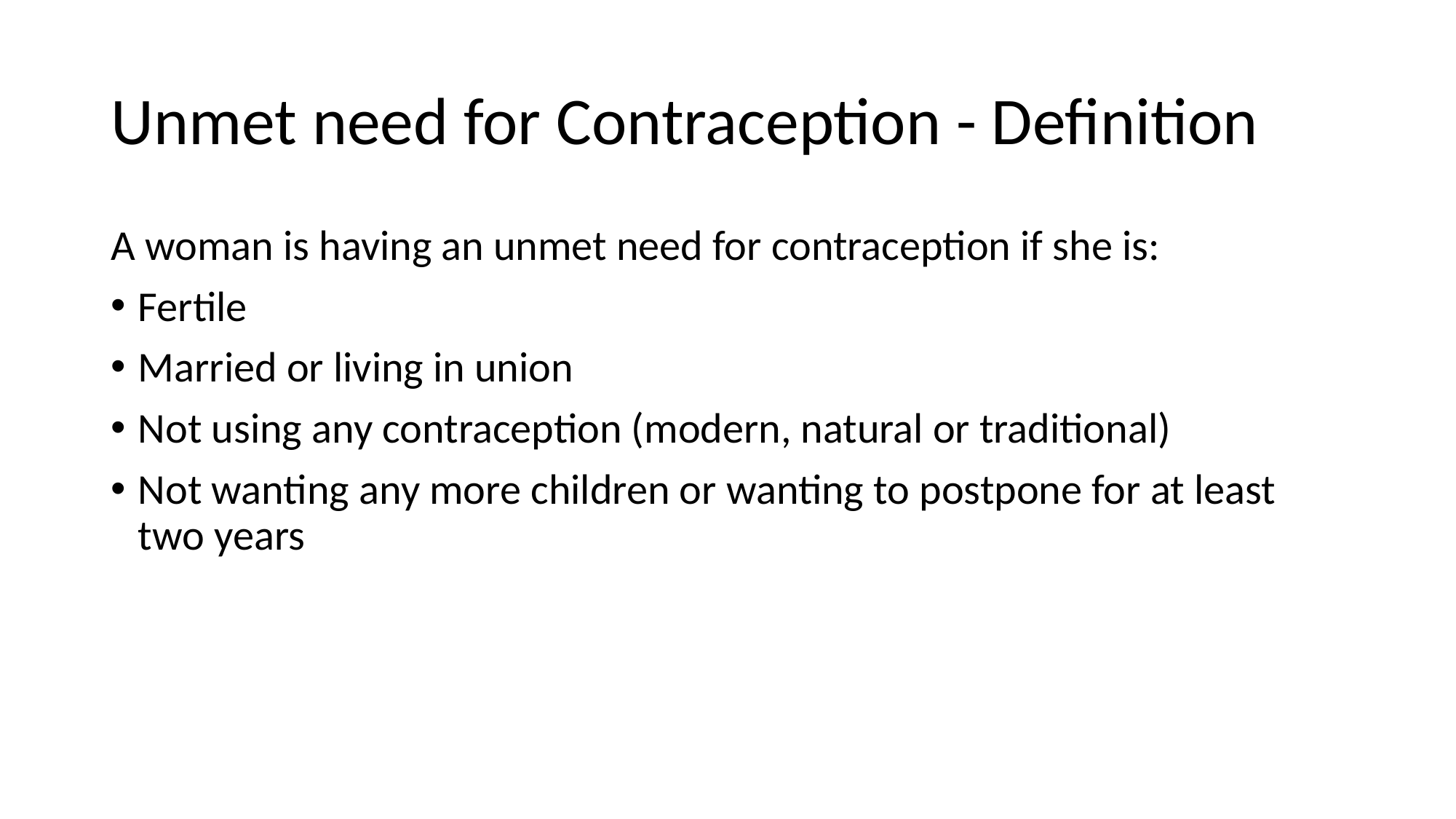

# Unmet need for Contraception - Definition
A woman is having an unmet need for contraception if she is:
Fertile
Married or living in union
Not using any contraception (modern, natural or traditional)
Not wanting any more children or wanting to postpone for at least two years